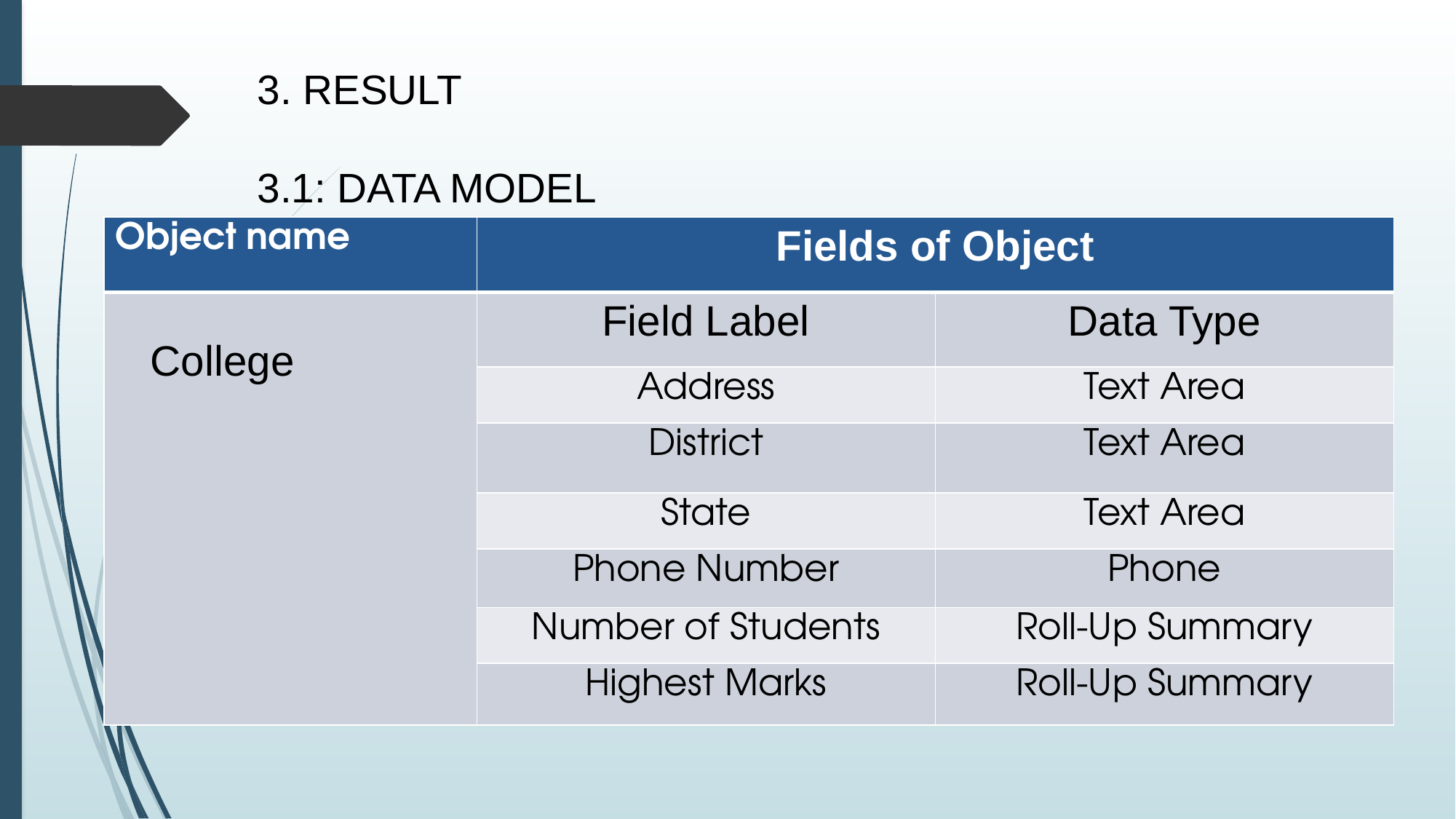

# 3. RESULT 3.1: DATA MODEL
| Object name | Fields of Object |  |
| --- | --- | --- |
| College | Field Label | Data Type |
|  | Address | Text Area |
|  | District | Text Area |
|  | State | Text Area |
|  | Phone Number | Phone |
|  | Number of Students | Roll-Up Summary |
|  | Highest Marks | Roll-Up Summary |